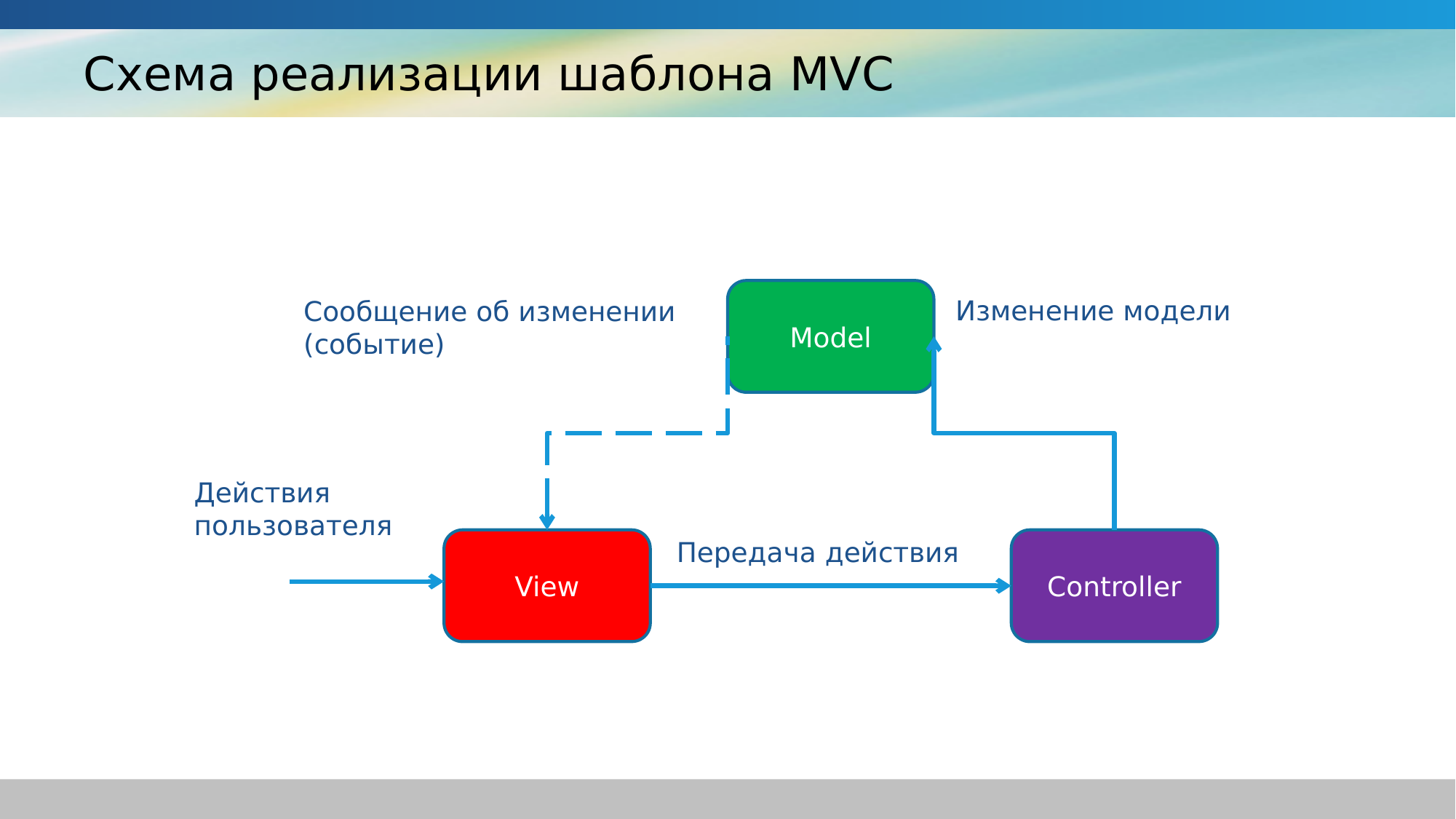

# Схема реализации шаблона MVC
Model
Изменение модели
Сообщение об изменении
(событие)
View
Передача действия
Controller
Действия
пользователя